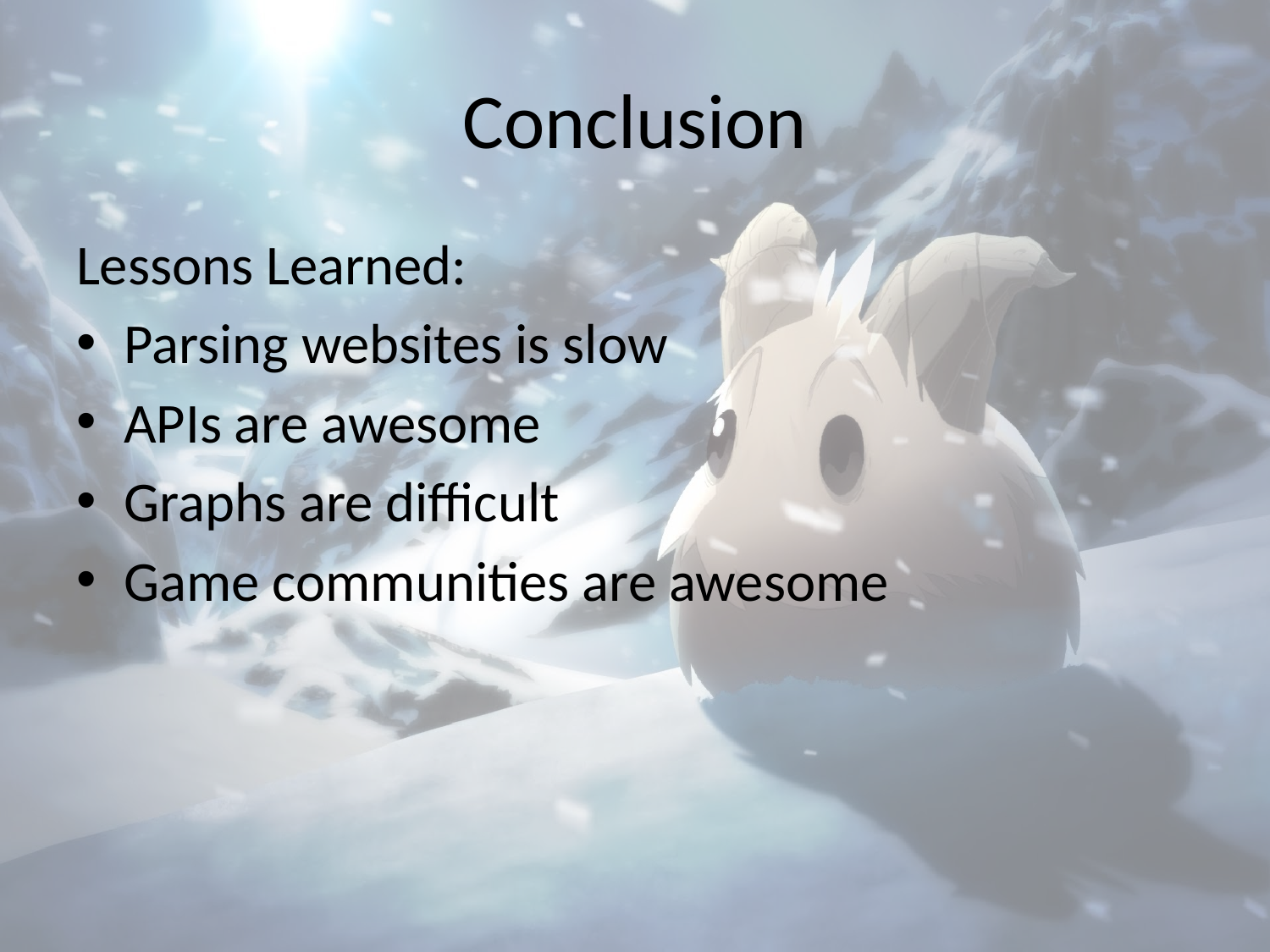

# Conclusion
Lessons Learned:
Parsing websites is slow
APIs are awesome
Graphs are difficult
Game communities are awesome